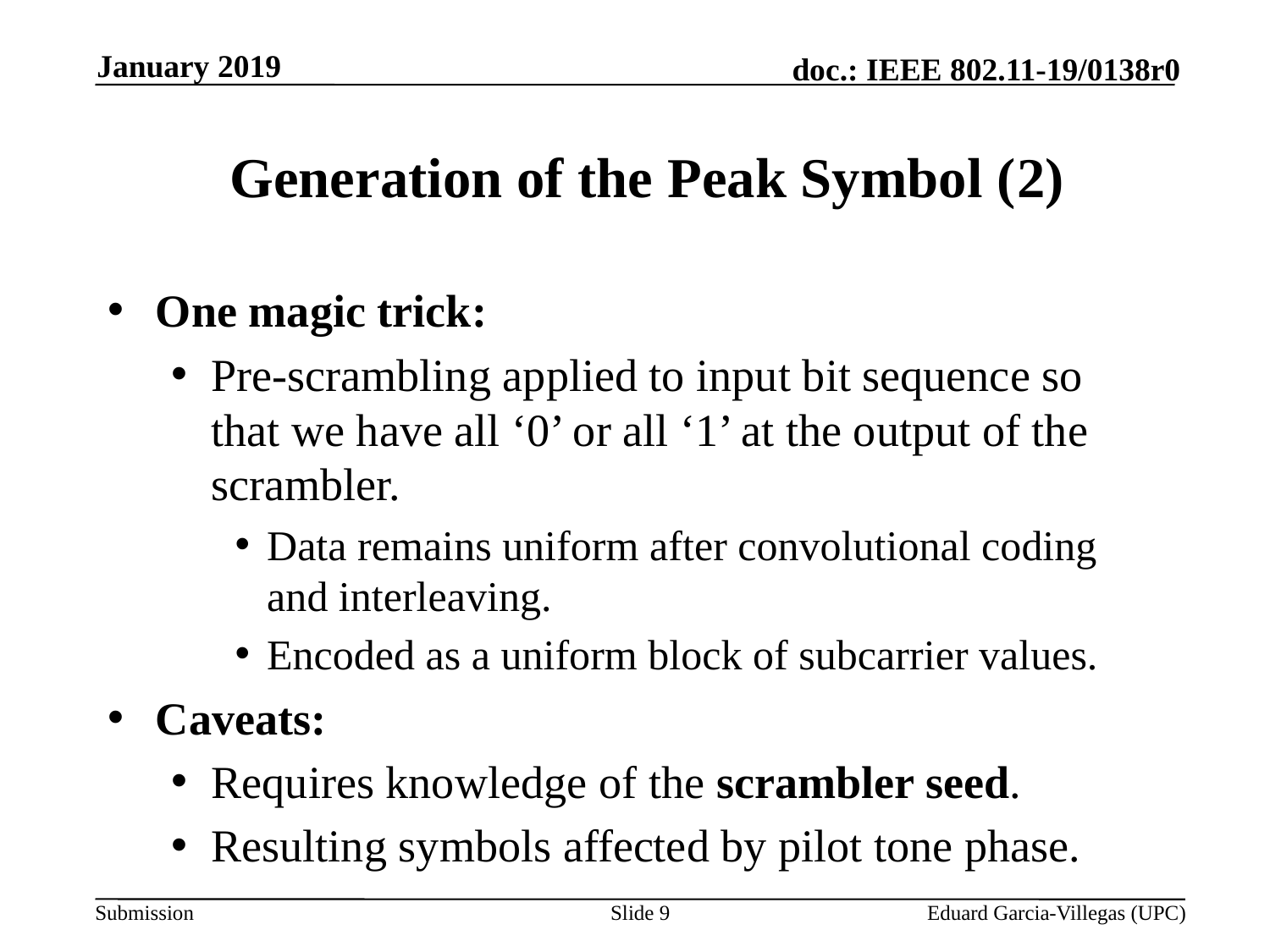

January 2019
# Generation of the Peak Symbol (2)
One magic trick:
Pre-scrambling applied to input bit sequence so that we have all ‘0’ or all ‘1’ at the output of the scrambler.
Data remains uniform after convolutional coding and interleaving.
Encoded as a uniform block of subcarrier values.
Caveats:
Requires knowledge of the scrambler seed.
Resulting symbols affected by pilot tone phase.
Slide 9
Eduard Garcia-Villegas (UPC)